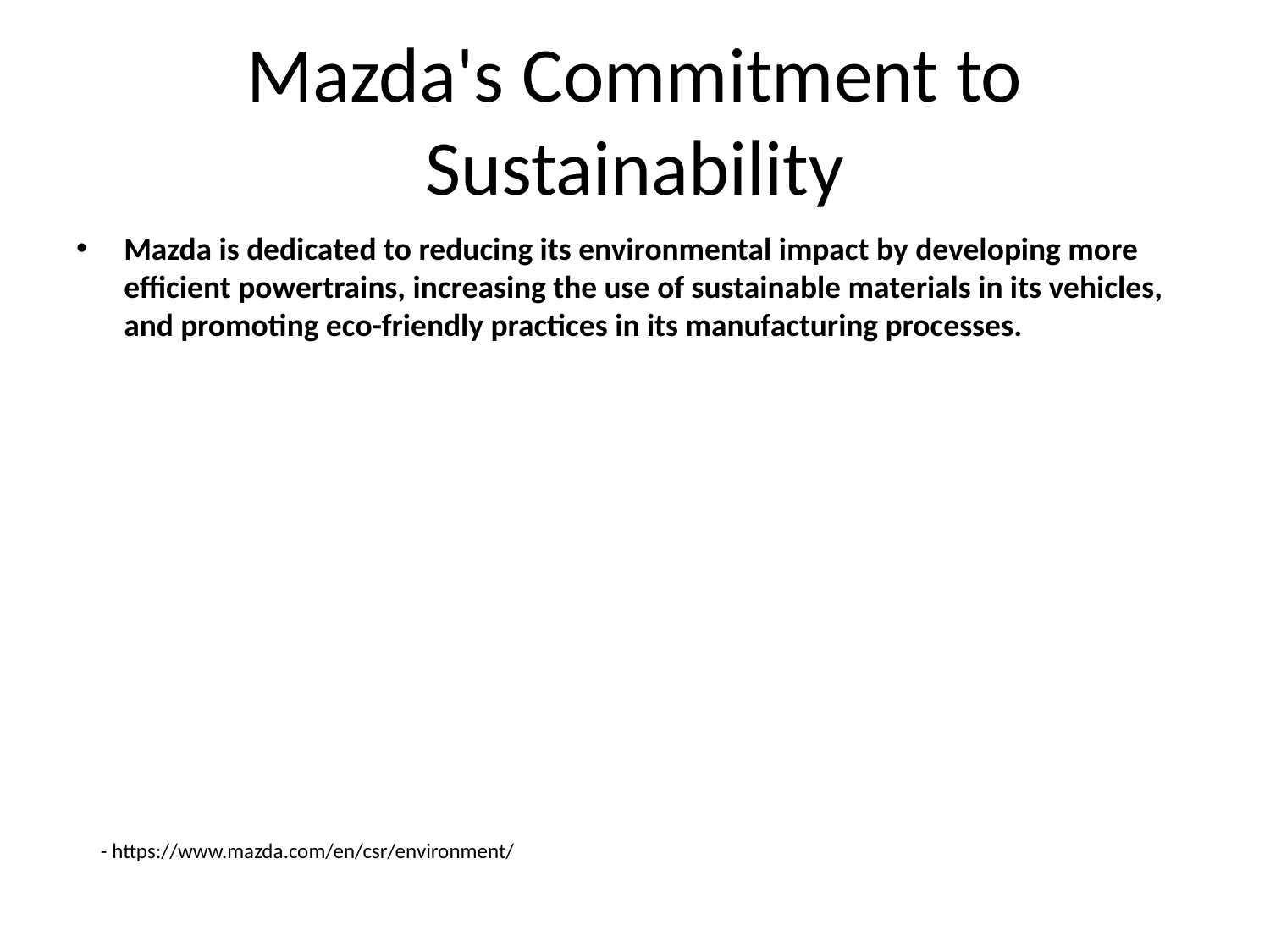

# Mazda's Commitment to Sustainability
Mazda is dedicated to reducing its environmental impact by developing more efficient powertrains, increasing the use of sustainable materials in its vehicles, and promoting eco-friendly practices in its manufacturing processes.

- https://www.mazda.com/en/csr/environment/